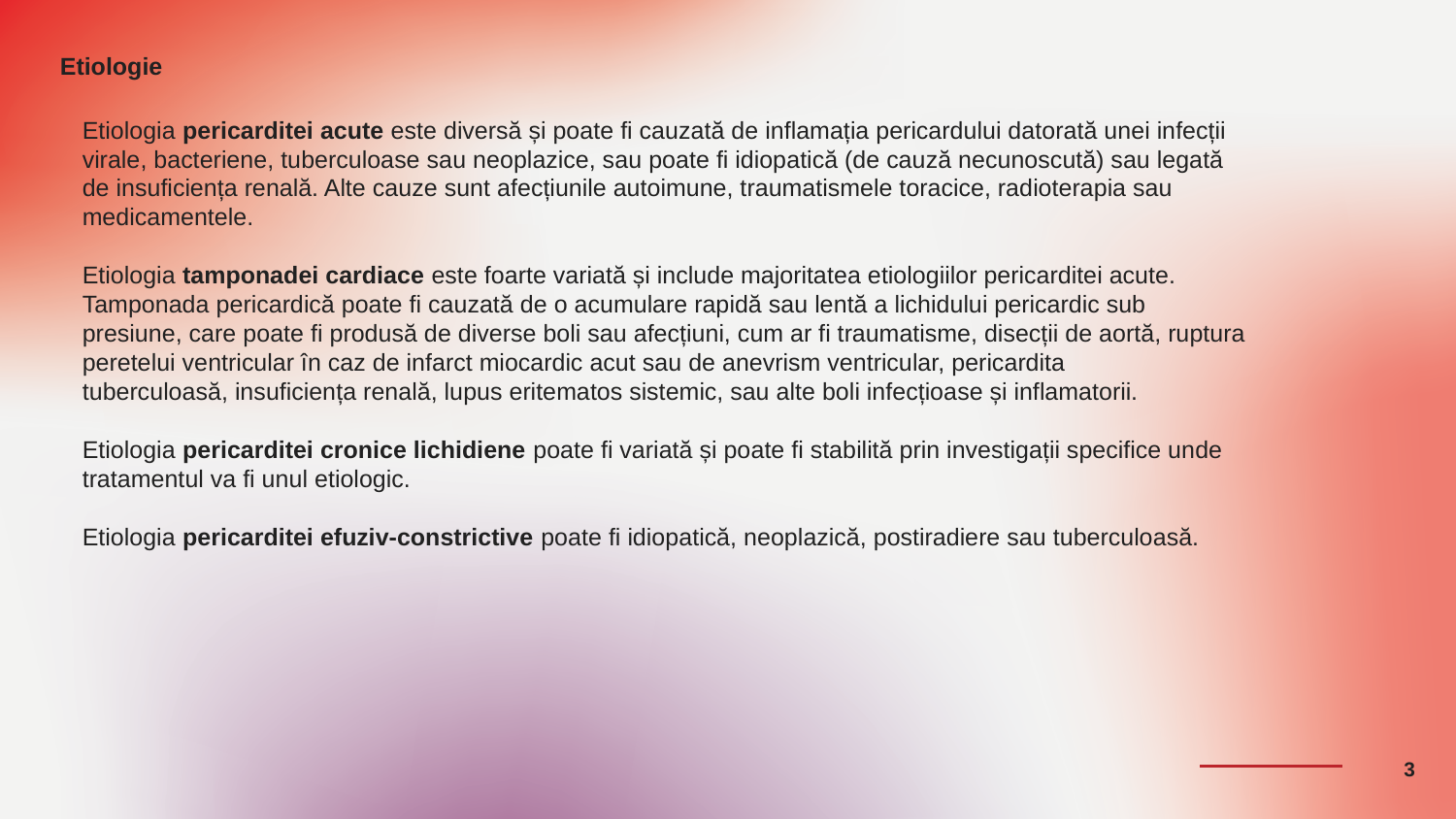

# Etiologie
Etiologia pericarditei acute este diversă și poate fi cauzată de inflamația pericardului datorată unei infecții
virale, bacteriene, tuberculoase sau neoplazice, sau poate fi idiopatică (de cauză necunoscută) sau legată
de insuficiența renală. Alte cauze sunt afecțiunile autoimune, traumatismele toracice, radioterapia sau
medicamentele.

Etiologia tamponadei cardiace este foarte variată și include majoritatea etiologiilor pericarditei acute.
Tamponada pericardică poate fi cauzată de o acumulare rapidă sau lentă a lichidului pericardic sub
presiune, care poate fi produsă de diverse boli sau afecțiuni, cum ar fi traumatisme, disecții de aortă, ruptura
peretelui ventricular în caz de infarct miocardic acut sau de anevrism ventricular, pericardita
tuberculoasă, insuficiența renală, lupus eritematos sistemic, sau alte boli infecțioase și inflamatorii.

Etiologia pericarditei cronice lichidiene poate fi variată și poate fi stabilită prin investigații specifice unde
tratamentul va fi unul etiologic.

Etiologia pericarditei efuziv-constrictive poate fi idiopatică, neoplazică, postiradiere sau tuberculoasă.
3